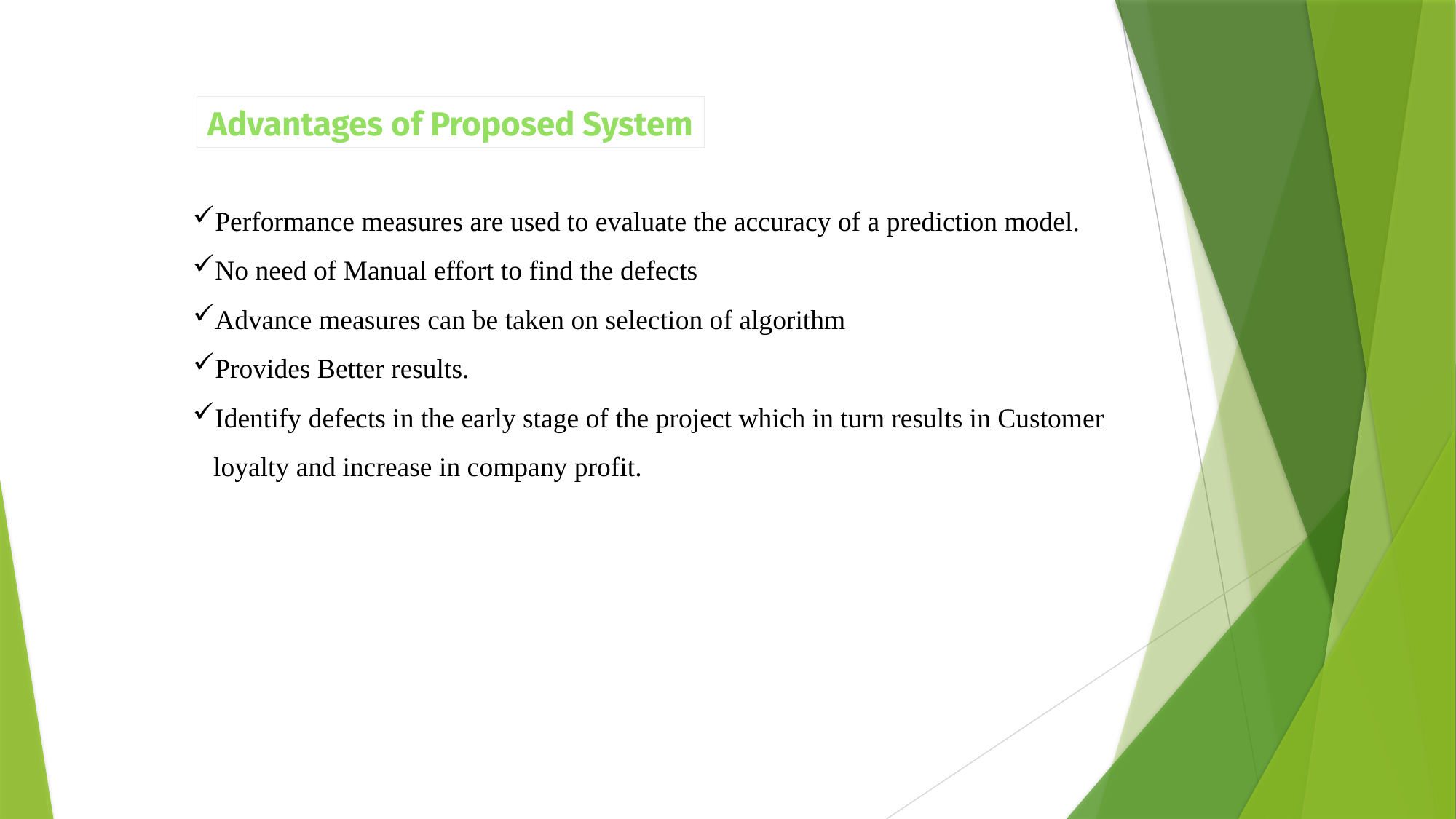

Advantages of Proposed System
Performance measures are used to evaluate the accuracy of a prediction model.
No need of Manual effort to find the defects
Advance measures can be taken on selection of algorithm
Provides Better results.
Identify defects in the early stage of the project which in turn results in Customer
   loyalty and increase in company profit.